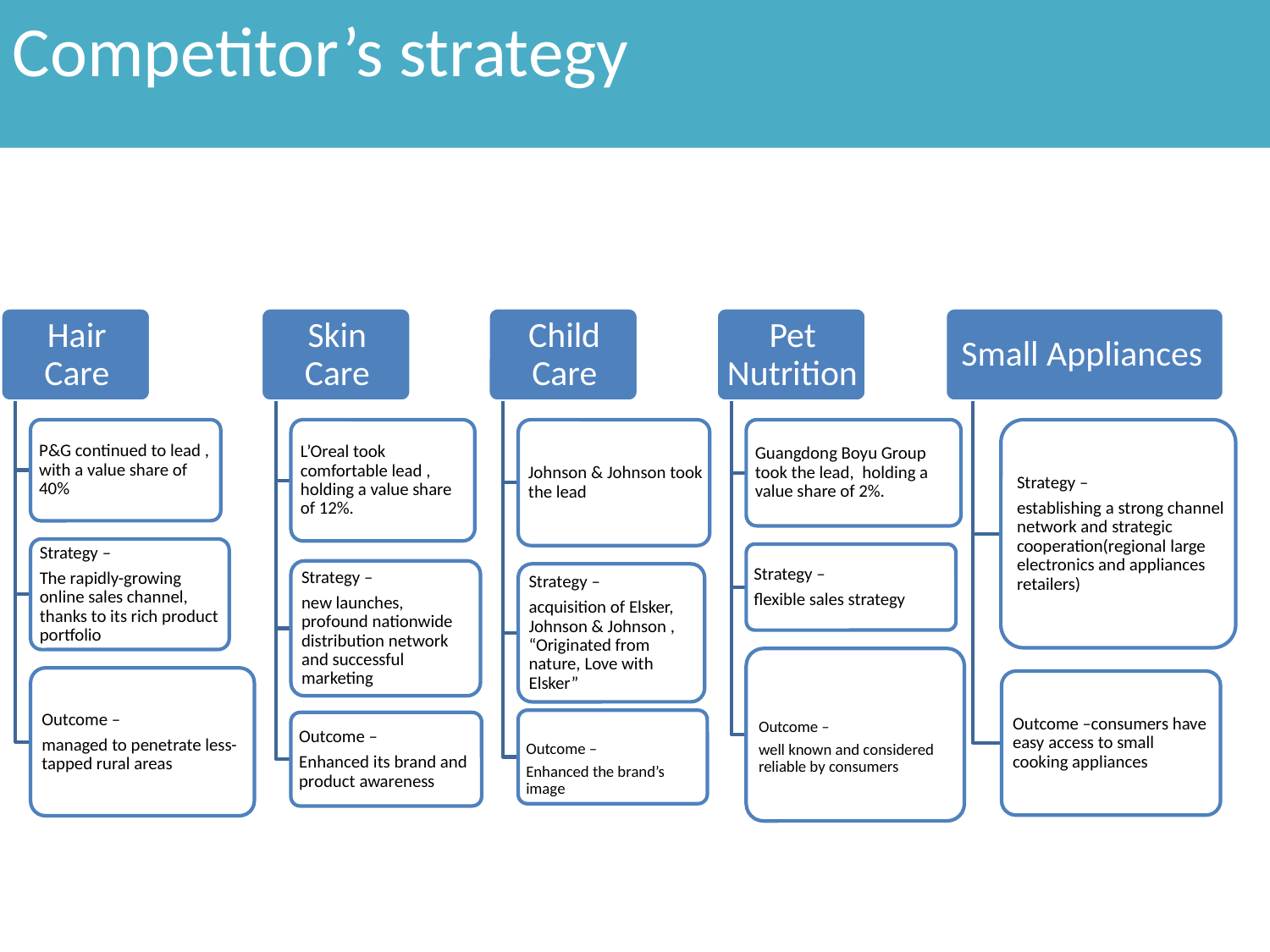

Competitor’s strategy

Hair Care
P&G continued to lead , with a value share of 40%
Strategy –
The rapidly-growing online sales channel, thanks to its rich product portfolio
Outcome –
managed to penetrate less-tapped rural areas
Skin Care
L’Oreal took  comfortable lead , holding a value share of 12%.
Strategy –
new launches, profound nationwide distribution network and successful marketing
Outcome –
Enhanced its brand and product awareness
Child Care
Johnson & Johnson took the lead
Strategy –
acquisition of Elsker, Johnson & Johnson , “Originated from nature, Love with Elsker”

Outcome –
Enhanced the brand’s image
Pet Nutrition
Guangdong Boyu Group took the lead,  holding a value share of 2%.
Strategy –
flexible sales strategy

Outcome –
well known and considered reliable by consumers
Small Appliances
Strategy –
establishing a strong channel network and strategic cooperation(regional large electronics and appliances retailers)
Outcome –consumers have easy access to small cooking appliances